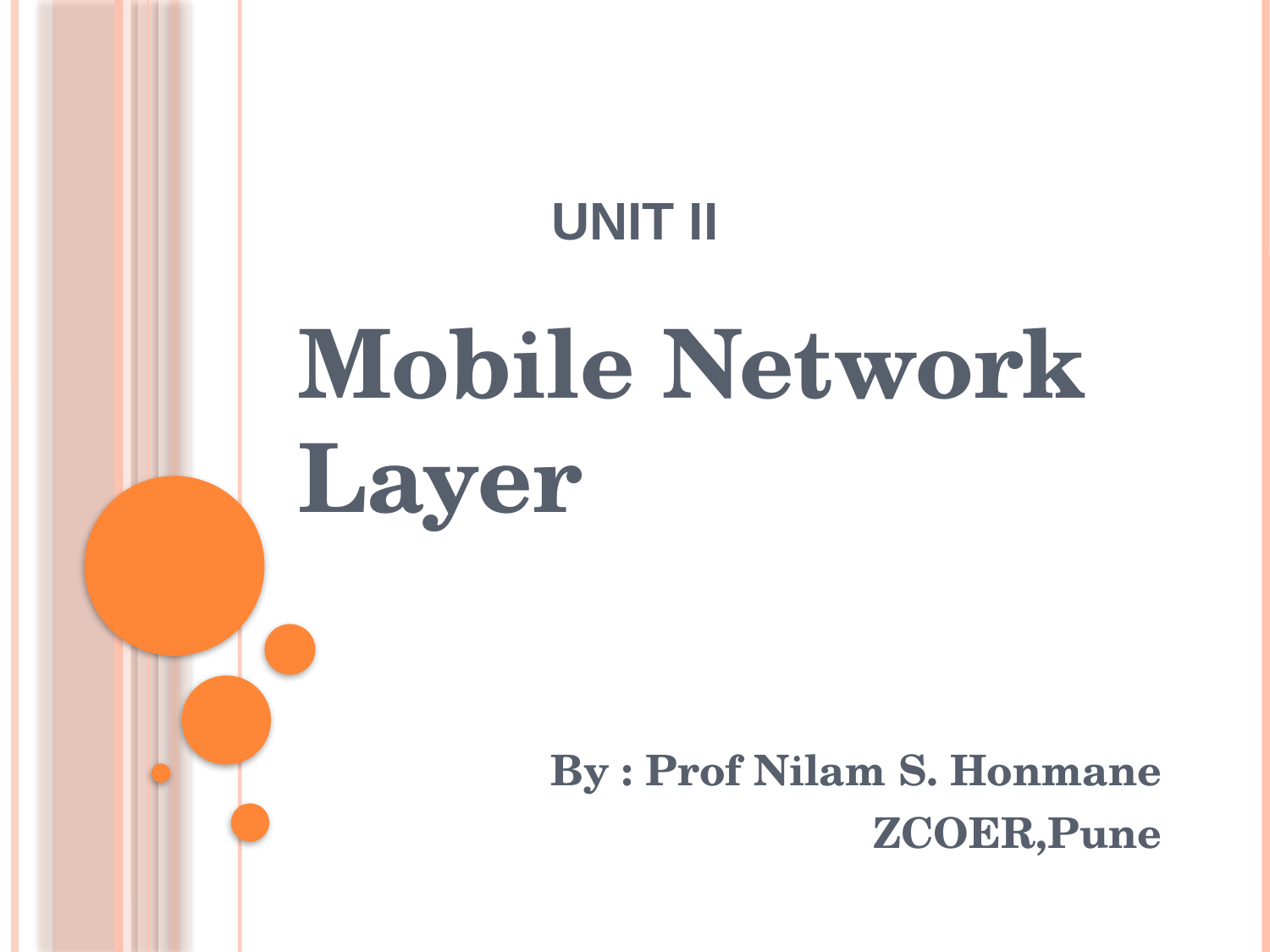

# Unit II
Mobile Network Layer

	By : Prof Nilam S. Honmane
		ZCOER,Pune